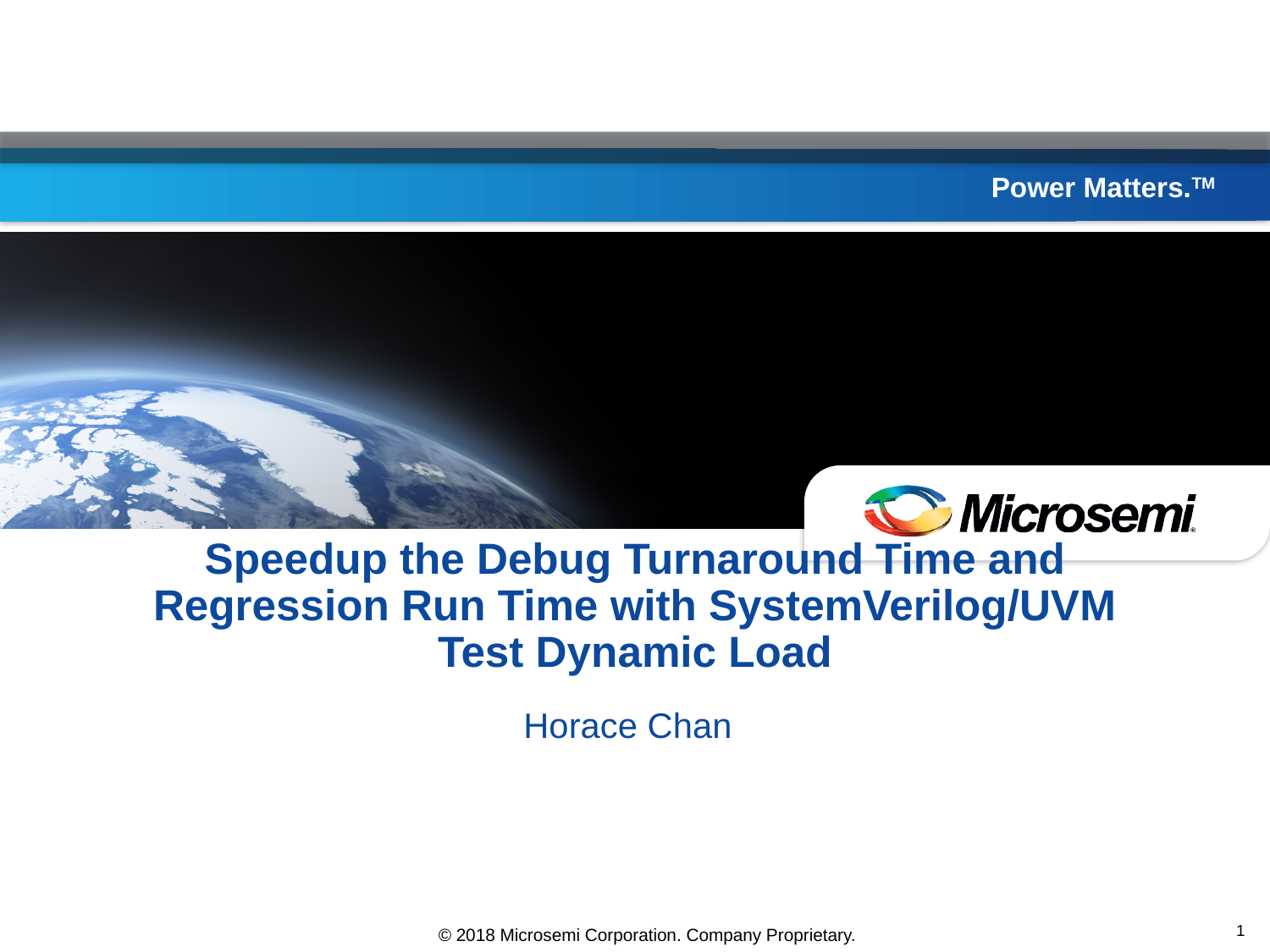

# Speedup the Debug Turnaround Time and Regression Run Time with SystemVerilog/UVM Test Dynamic Load
Horace Chan